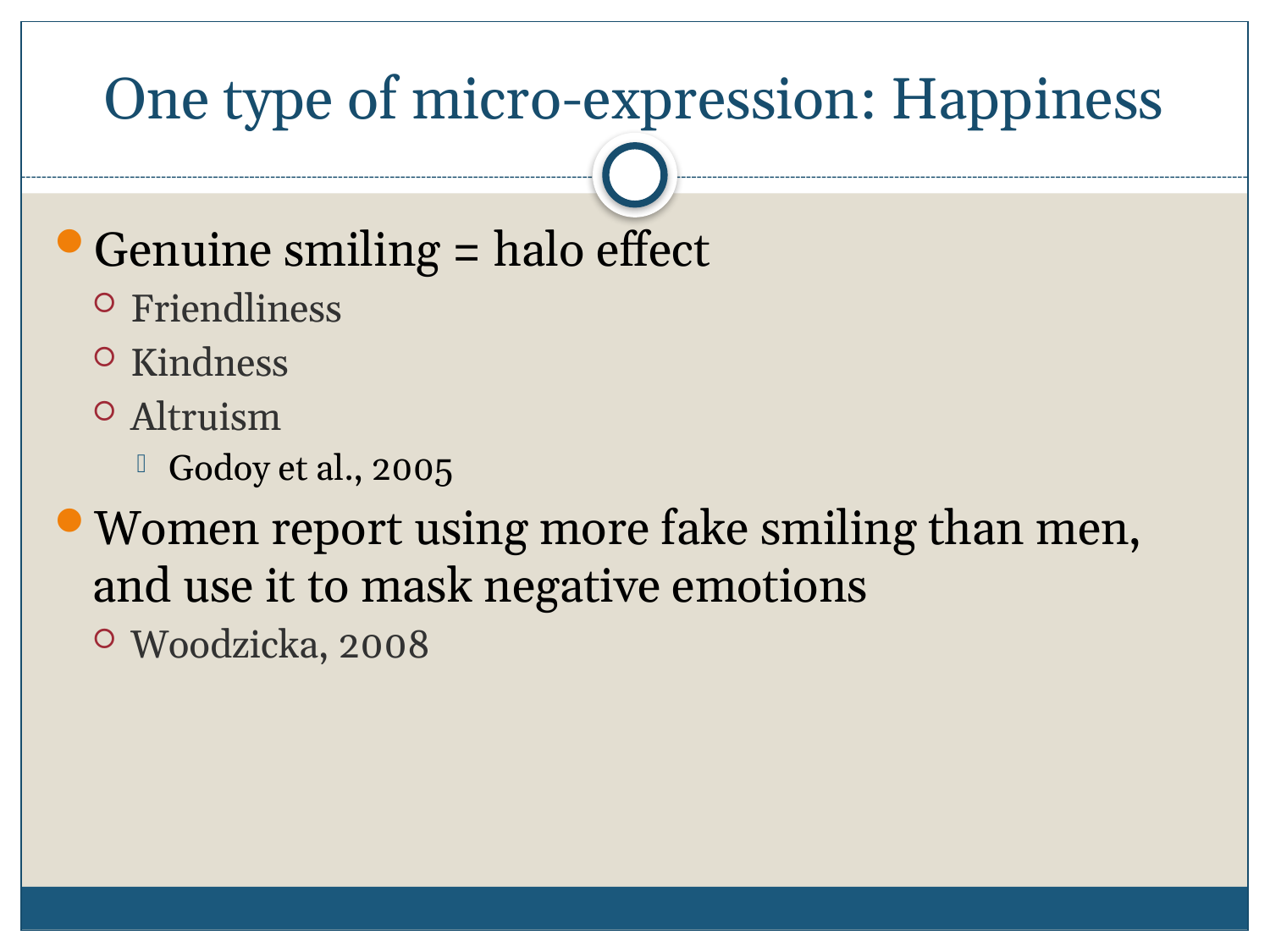

# One type of micro-expression: Happiness
Genuine smiling = halo effect
Friendliness
Kindness
Altruism
Godoy et al., 2005
Women report using more fake smiling than men, and use it to mask negative emotions
Woodzicka, 2008